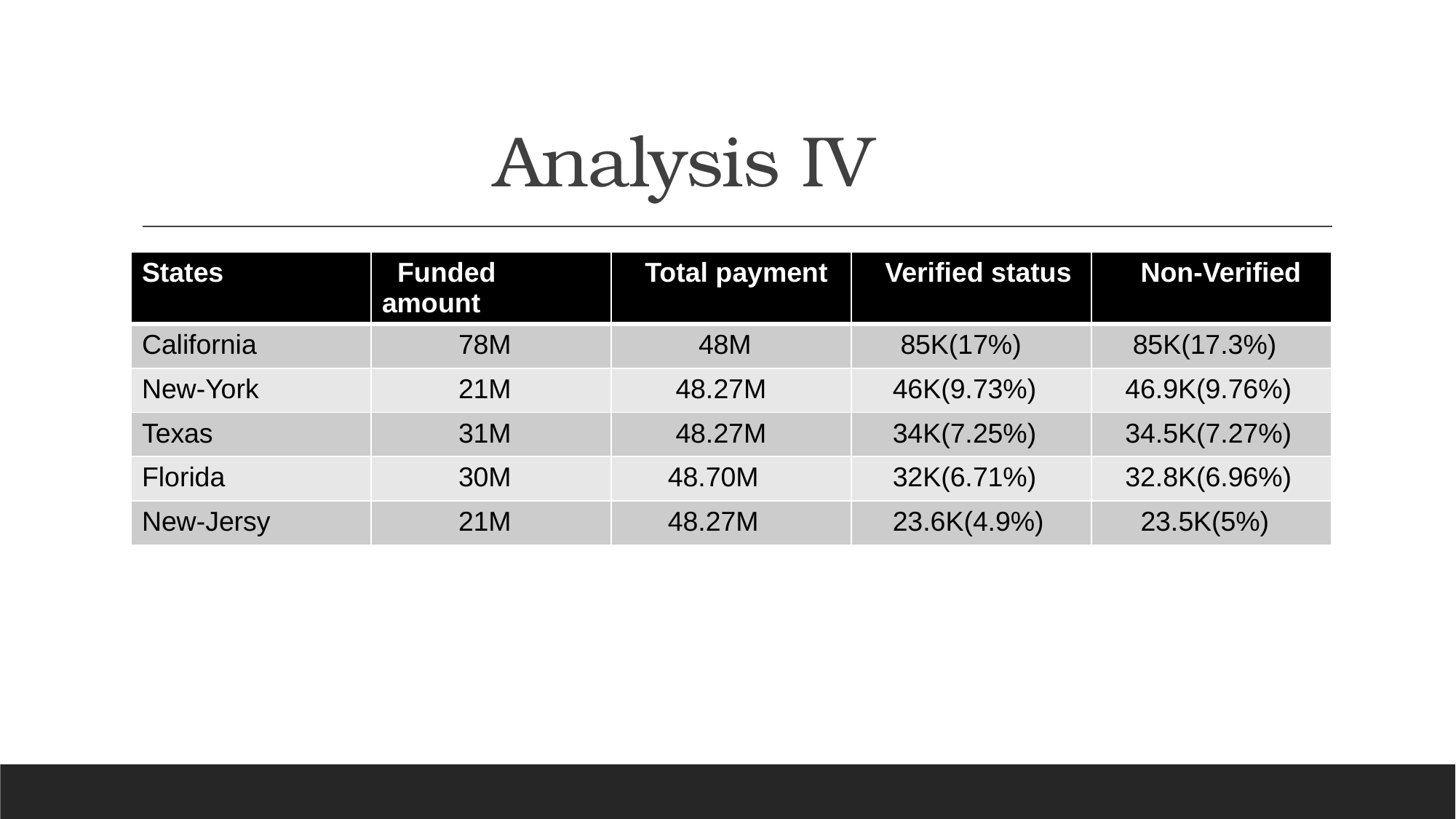

# Analysis IV
| States | Funded amount | Total payment | Verified status | Non-Verified |
| --- | --- | --- | --- | --- |
| California | 78M | 48M | 85K(17%) | 85K(17.3%) |
| New-York | 21M | 48.27M | 46K(9.73%) | 46.9K(9.76%) |
| Texas | 31M | 48.27M | 34K(7.25%) | 34.5K(7.27%) |
| Florida | 30M | 48.70M | 32K(6.71%) | 32.8K(6.96%) |
| New-Jersy | 21M | 48.27M | 23.6K(4.9%) | 23.5K(5%) |